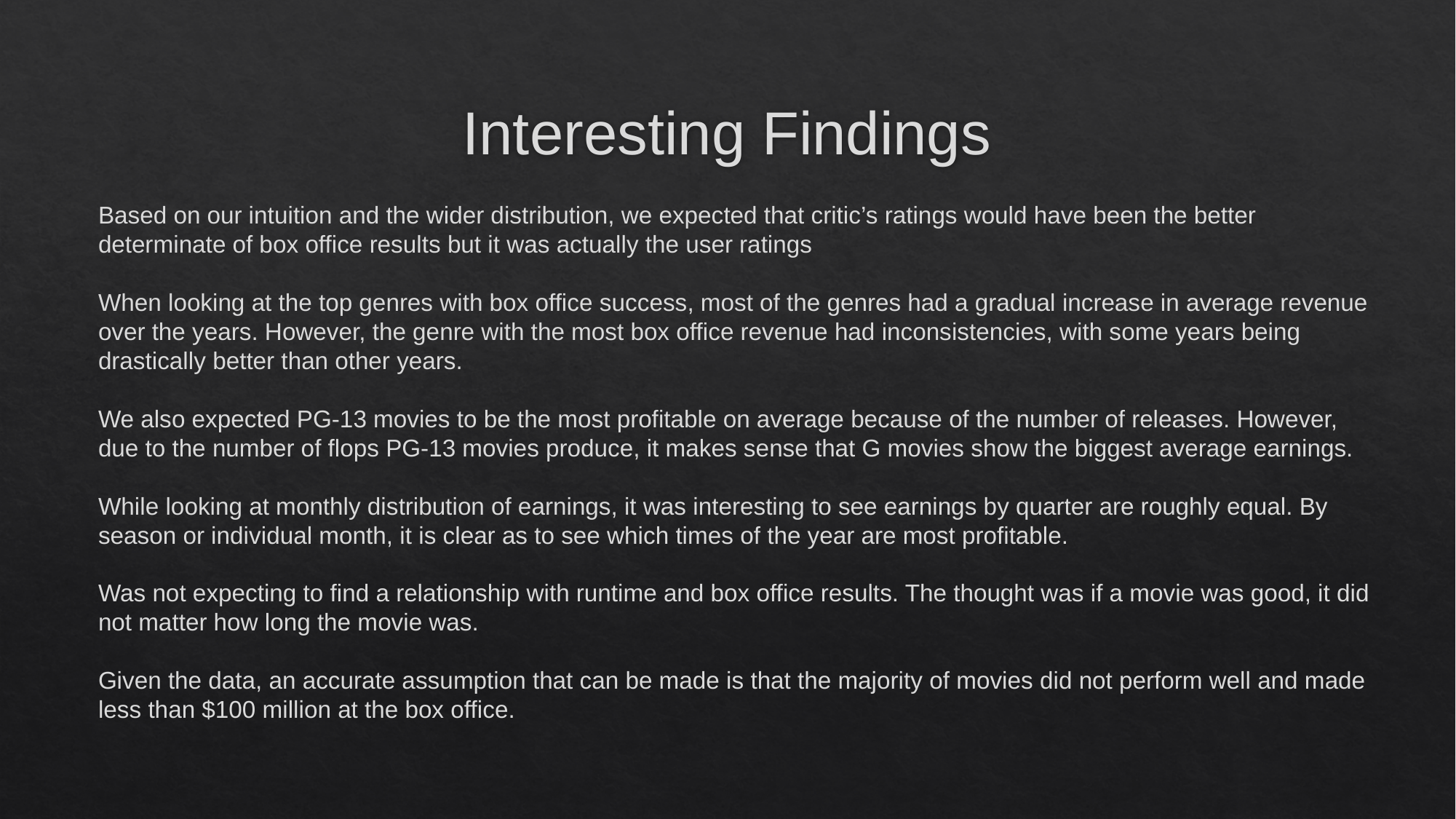

# Interesting Findings
Based on our intuition and the wider distribution, we expected that critic’s ratings would have been the better determinate of box office results but it was actually the user ratings

When looking at the top genres with box office success, most of the genres had a gradual increase in average revenue over the years. However, the genre with the most box office revenue had inconsistencies, with some years being drastically better than other years.

We also expected PG-13 movies to be the most profitable on average because of the number of releases. However, due to the number of flops PG-13 movies produce, it makes sense that G movies show the biggest average earnings.

While looking at monthly distribution of earnings, it was interesting to see earnings by quarter are roughly equal. By season or individual month, it is clear as to see which times of the year are most profitable.

Was not expecting to find a relationship with runtime and box office results. The thought was if a movie was good, it did not matter how long the movie was.

Given the data, an accurate assumption that can be made is that the majority of movies did not perform well and made less than $100 million at the box office.